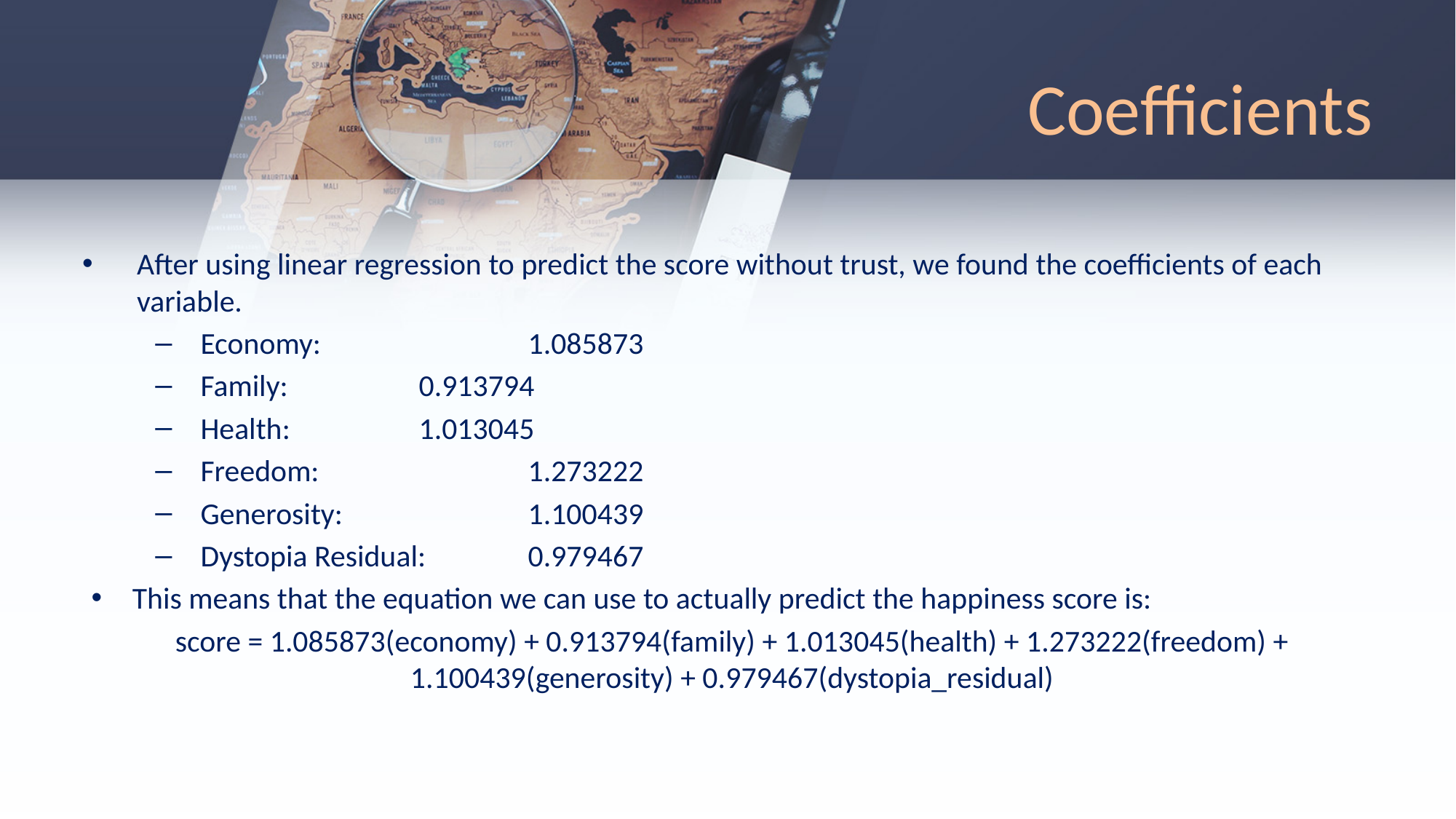

# Coefficients
After using linear regression to predict the score without trust, we found the coefficients of each variable.
Economy: 		1.085873
Family:		0.913794
Health:		1.013045
Freedom:		1.273222
Generosity:		1.100439
Dystopia Residual:	0.979467
This means that the equation we can use to actually predict the happiness score is:
score = 1.085873(economy) + 0.913794(family) + 1.013045(health) + 1.273222(freedom) + 1.100439(generosity) + 0.979467(dystopia_residual)